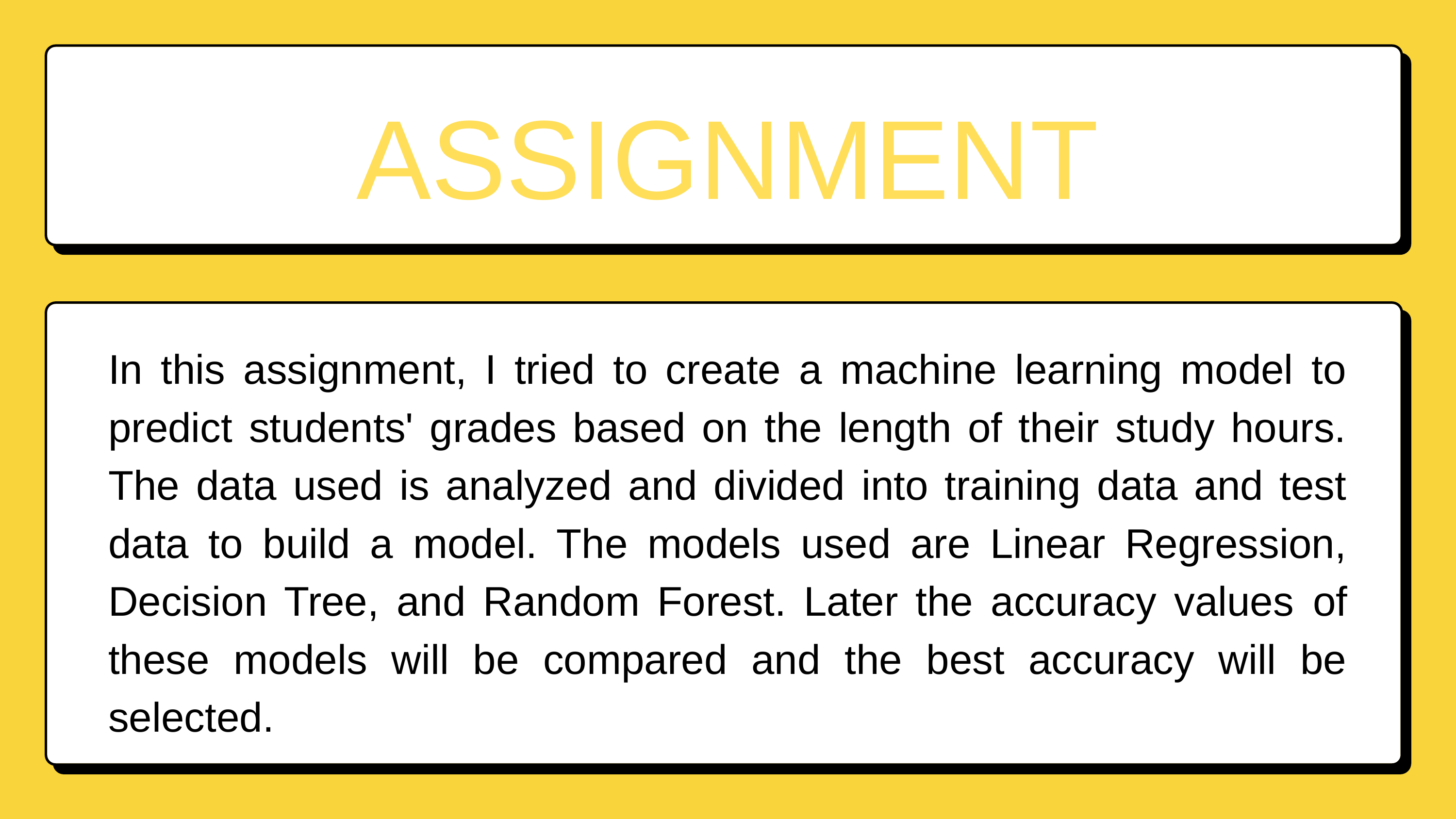

ASSIGNMENT

In this assignment, I tried to create a machine learning model to predict students' grades based on the length of their study hours. The data used is analyzed and divided into training data and test data to build a model. The models used are Linear Regression, Decision Tree, and Random Forest. Later the accuracy values ​​of these models will be compared and the best accuracy will be selected.